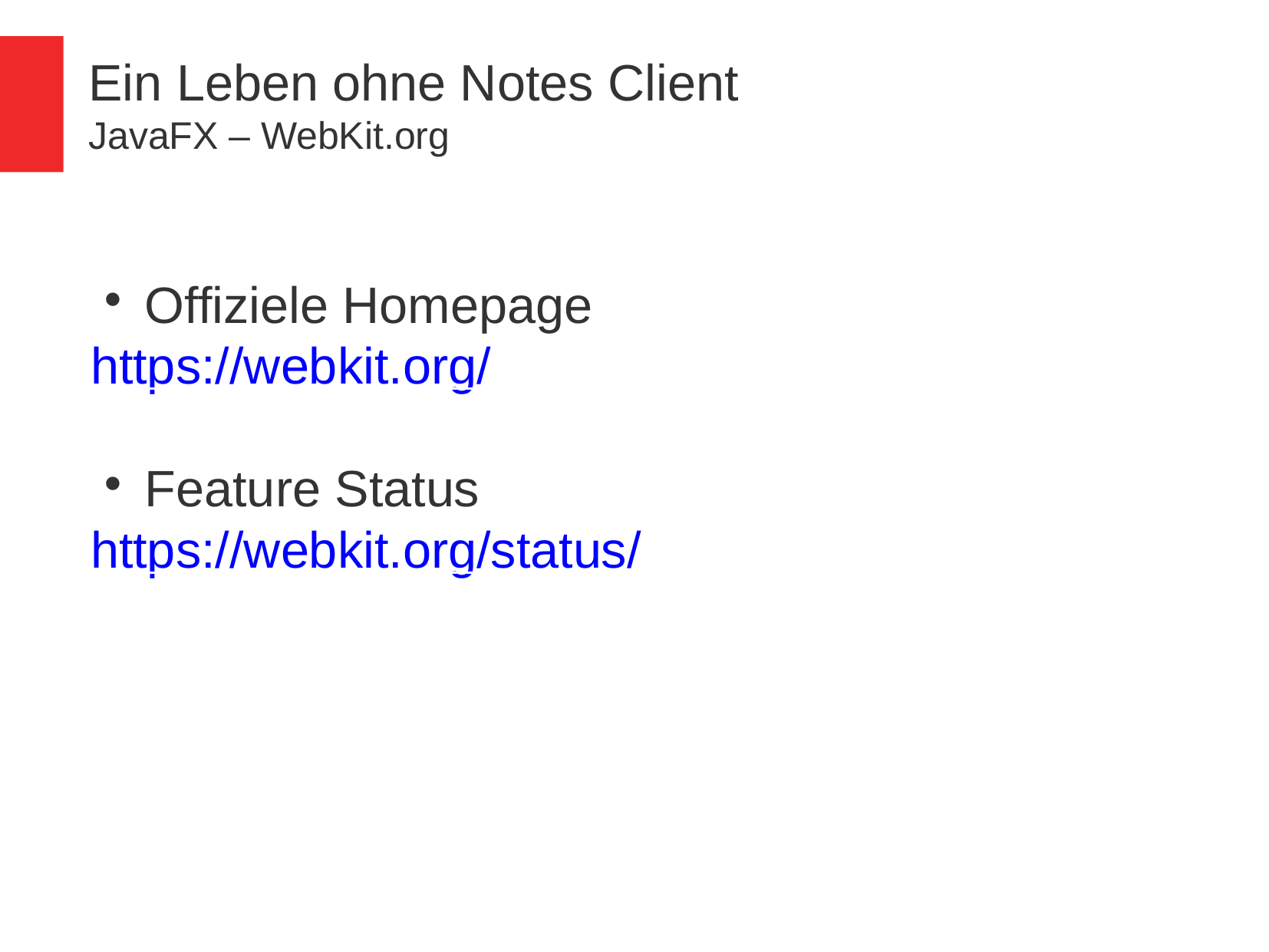

Ein Leben ohne Notes Client
JavaFX – WebKit.org
Offiziele Homepage
https://webkit.org/

Feature Status
https://webkit.org/status/